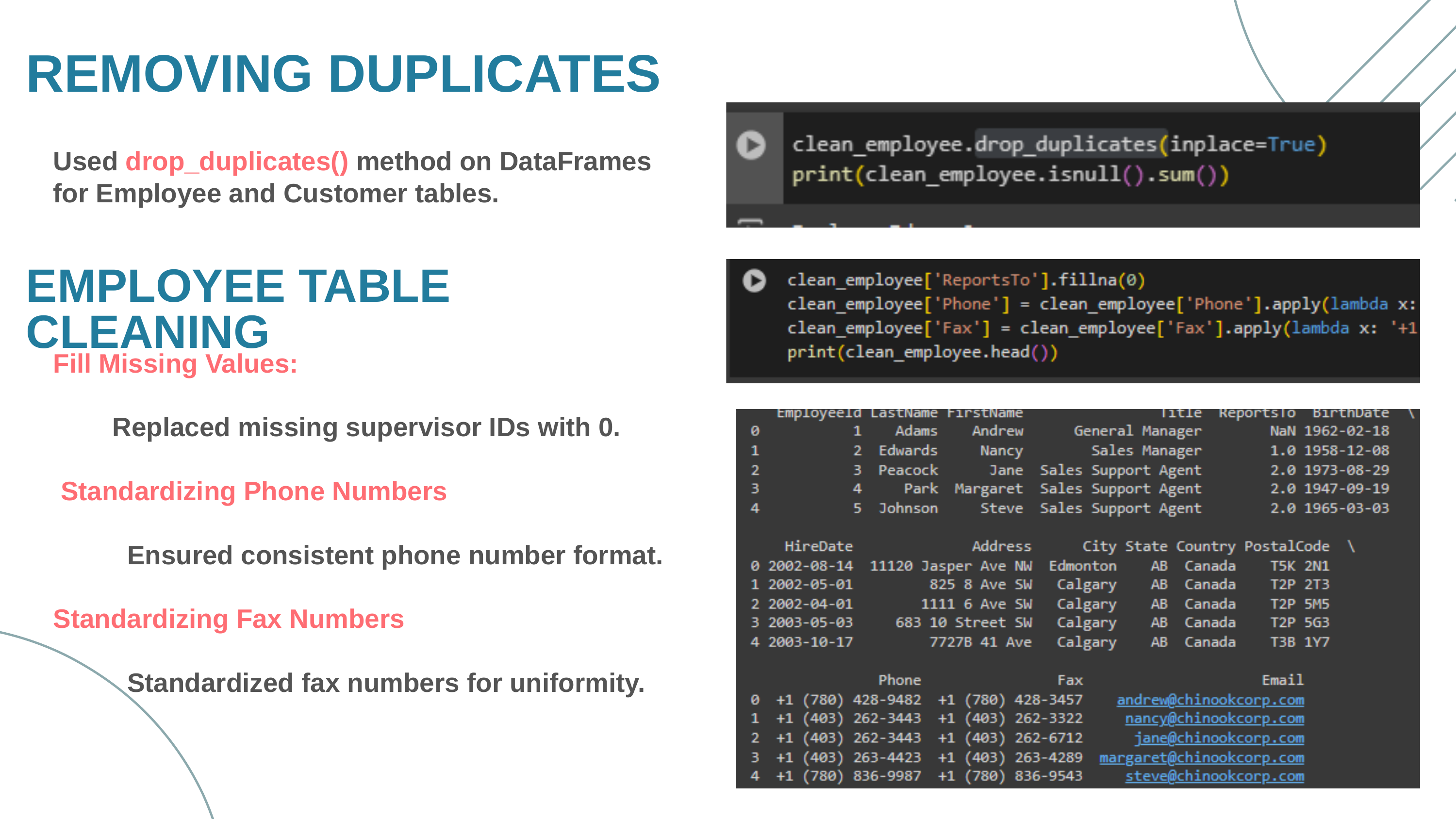

REMOVING DUPLICATES

Used drop_duplicates() method on DataFrames for Employee and Customer tables.

EMPLOYEE TABLE CLEANING
Fill Missing Values:

        Replaced missing supervisor IDs with 0.

 Standardizing Phone Numbers

          Ensured consistent phone number format.

Standardizing Fax Numbers

          Standardized fax numbers for uniformity.